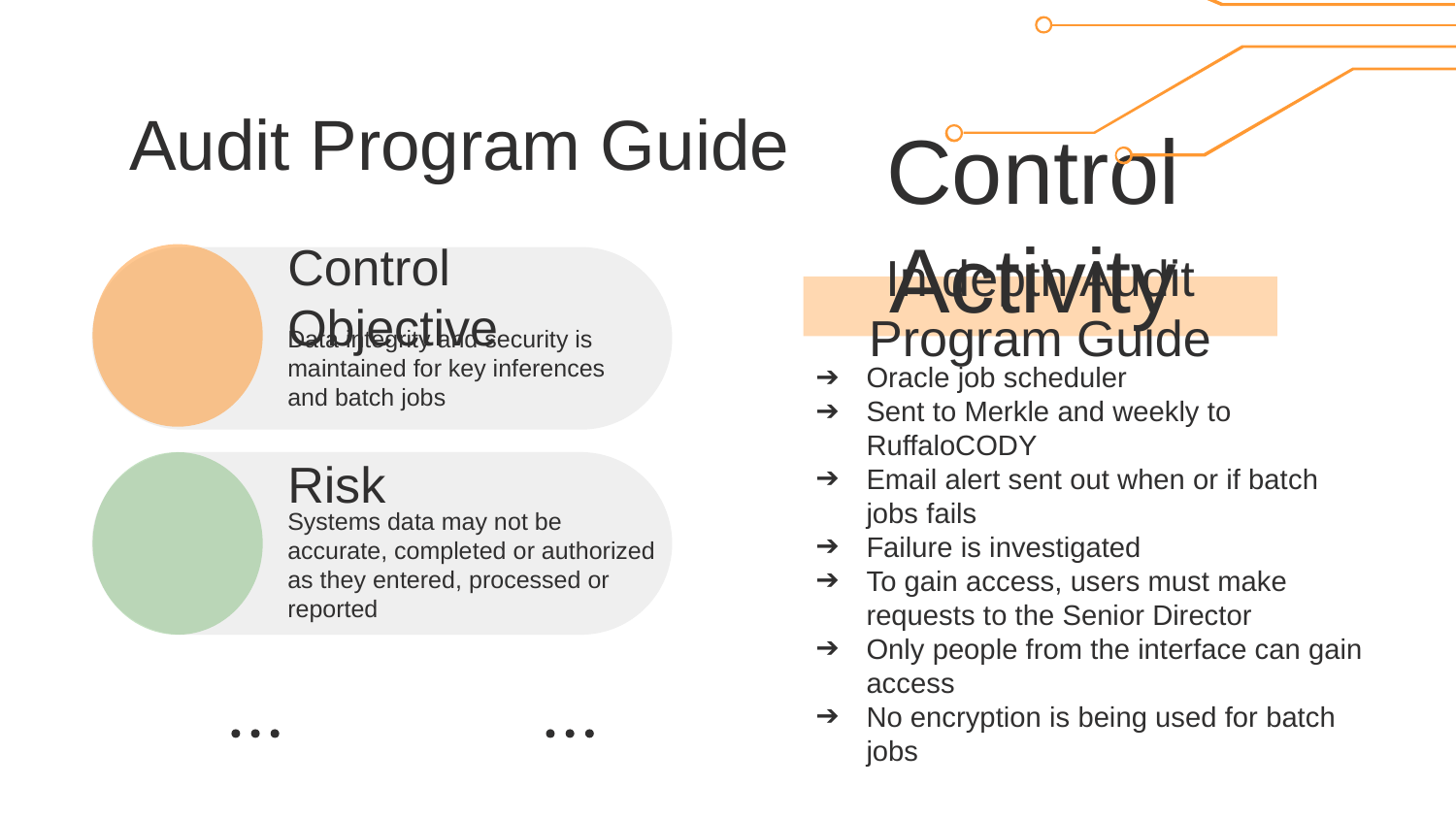

# Audit Program Guide
Control Activity

Control Objective
In depth Audit Program Guide
Data integrity and security is maintained for key inferences and batch jobs
Oracle job scheduler
Sent to Merkle and weekly to RuffaloCODY
Email alert sent out when or if batch jobs fails
Failure is investigated
To gain access, users must make requests to the Senior Director
Only people from the interface can gain access
No encryption is being used for batch jobs
Risk

Systems data may not be accurate, completed or authorized as they entered, processed or reported